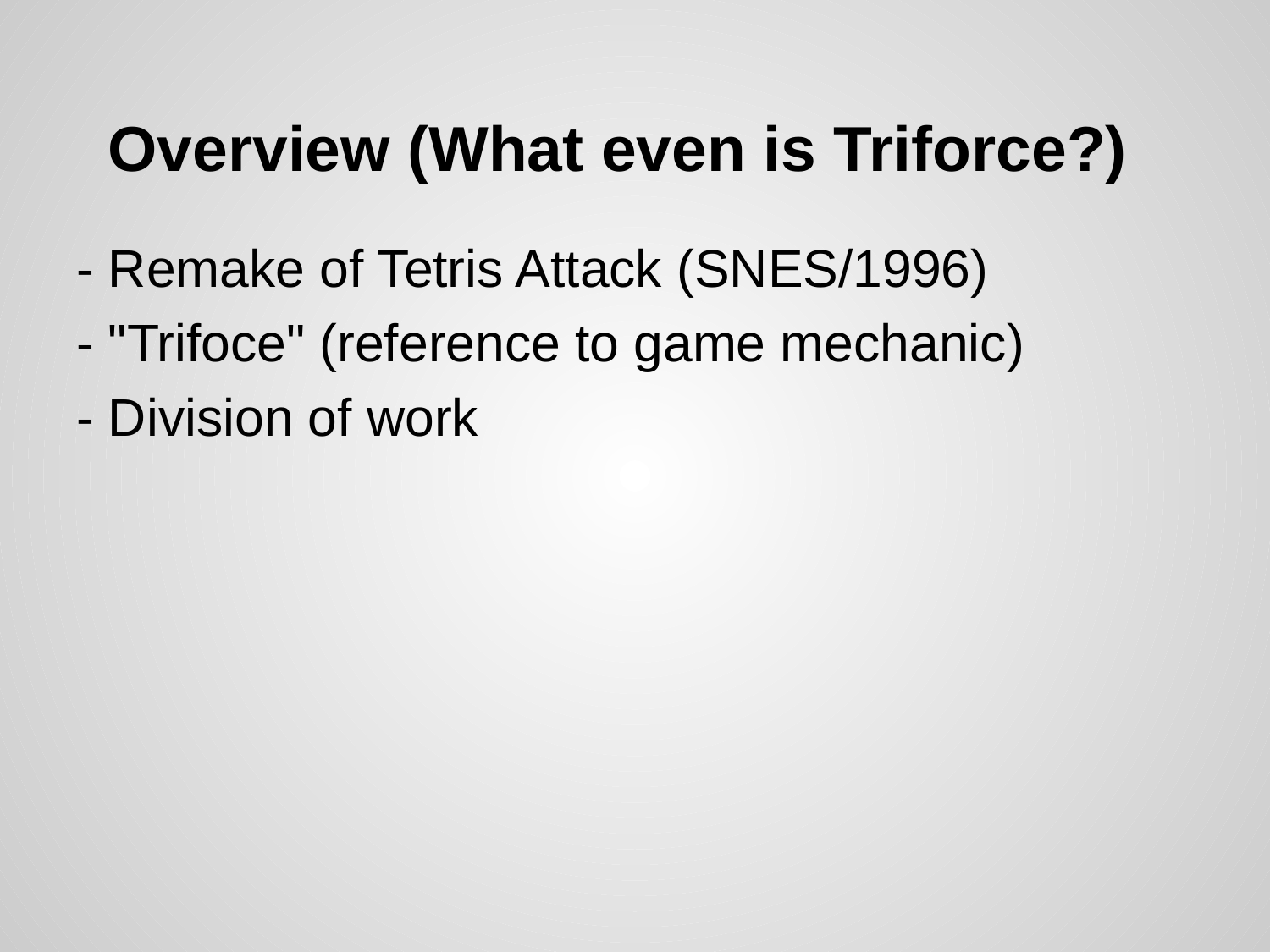

# Overview (What even is Triforce?)
- Remake of Tetris Attack (SNES/1996)
- "Trifoce" (reference to game mechanic)
- Division of work